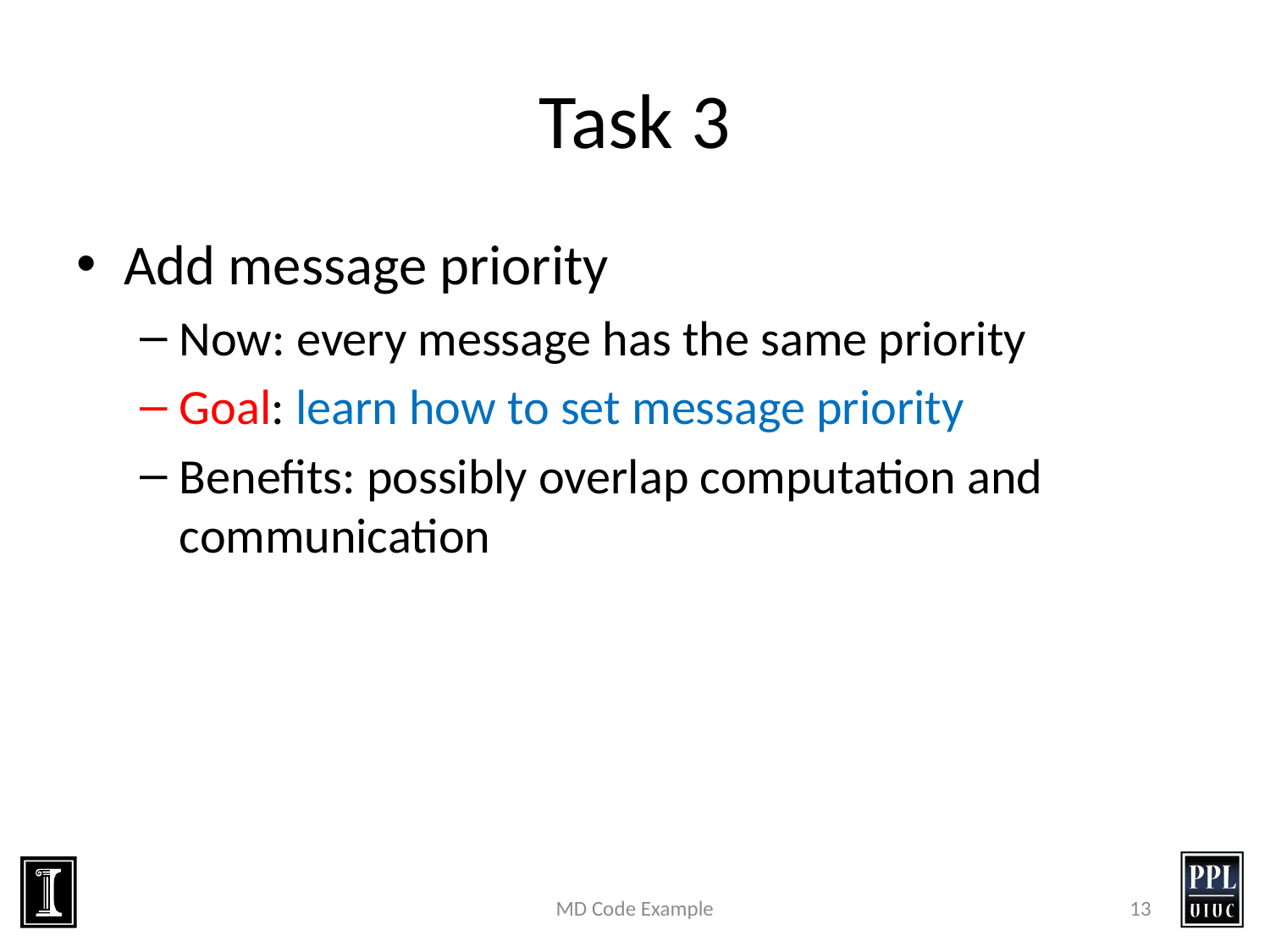

# Task 3
Add message priority
Now: every message has the same priority
Goal: learn how to set message priority
Benefits: possibly overlap computation and communication
MD Code Example
13